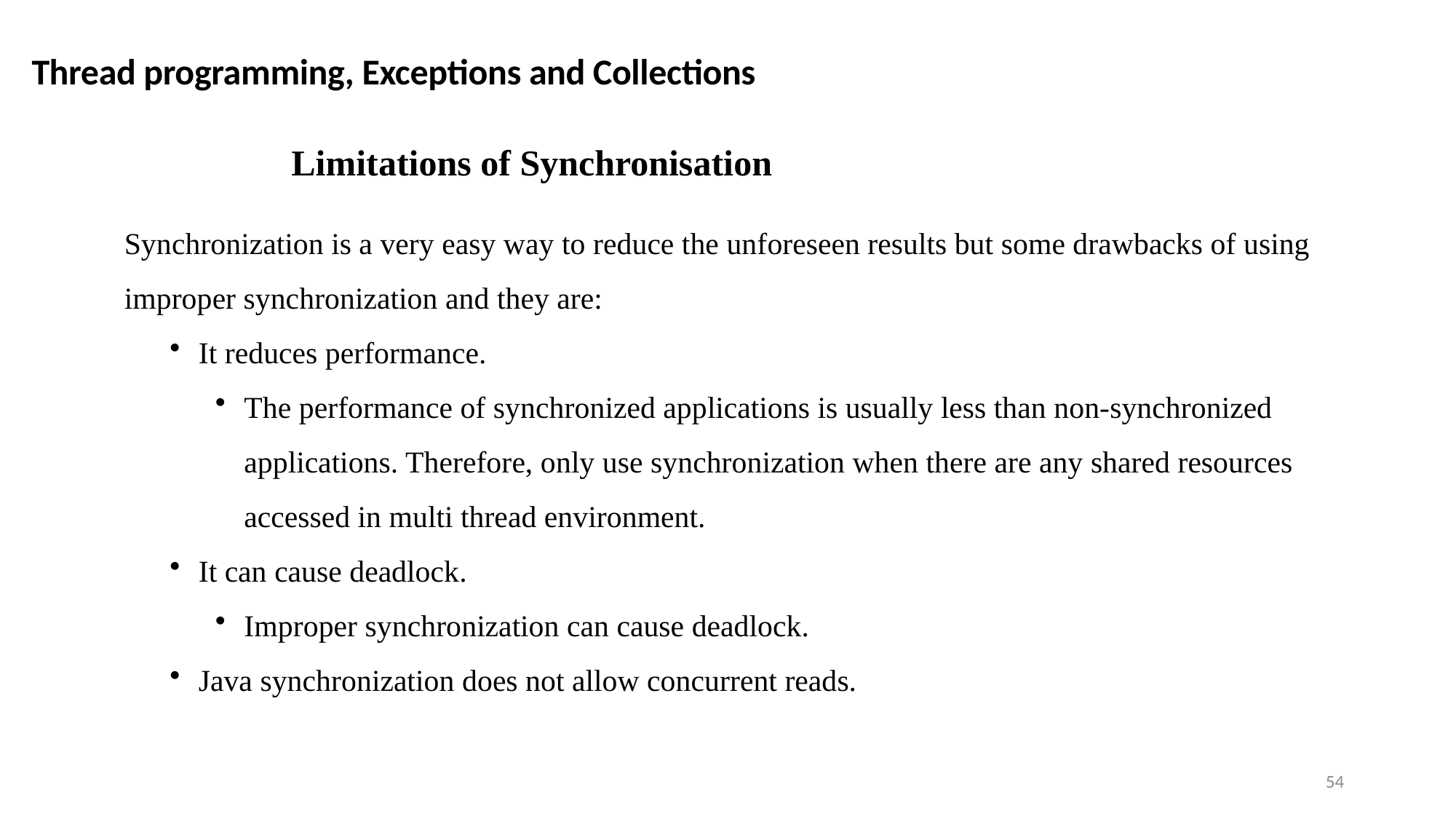

Thread programming, Exceptions and Collections
Limitations of Synchronisation
Synchronization is a very easy way to reduce the unforeseen results but some drawbacks of using improper synchronization and they are:
It reduces performance.
The performance of synchronized applications is usually less than non-synchronized applications. Therefore, only use synchronization when there are any shared resources accessed in multi thread environment.
It can cause deadlock.
Improper synchronization can cause deadlock.
Java synchronization does not allow concurrent reads.
54